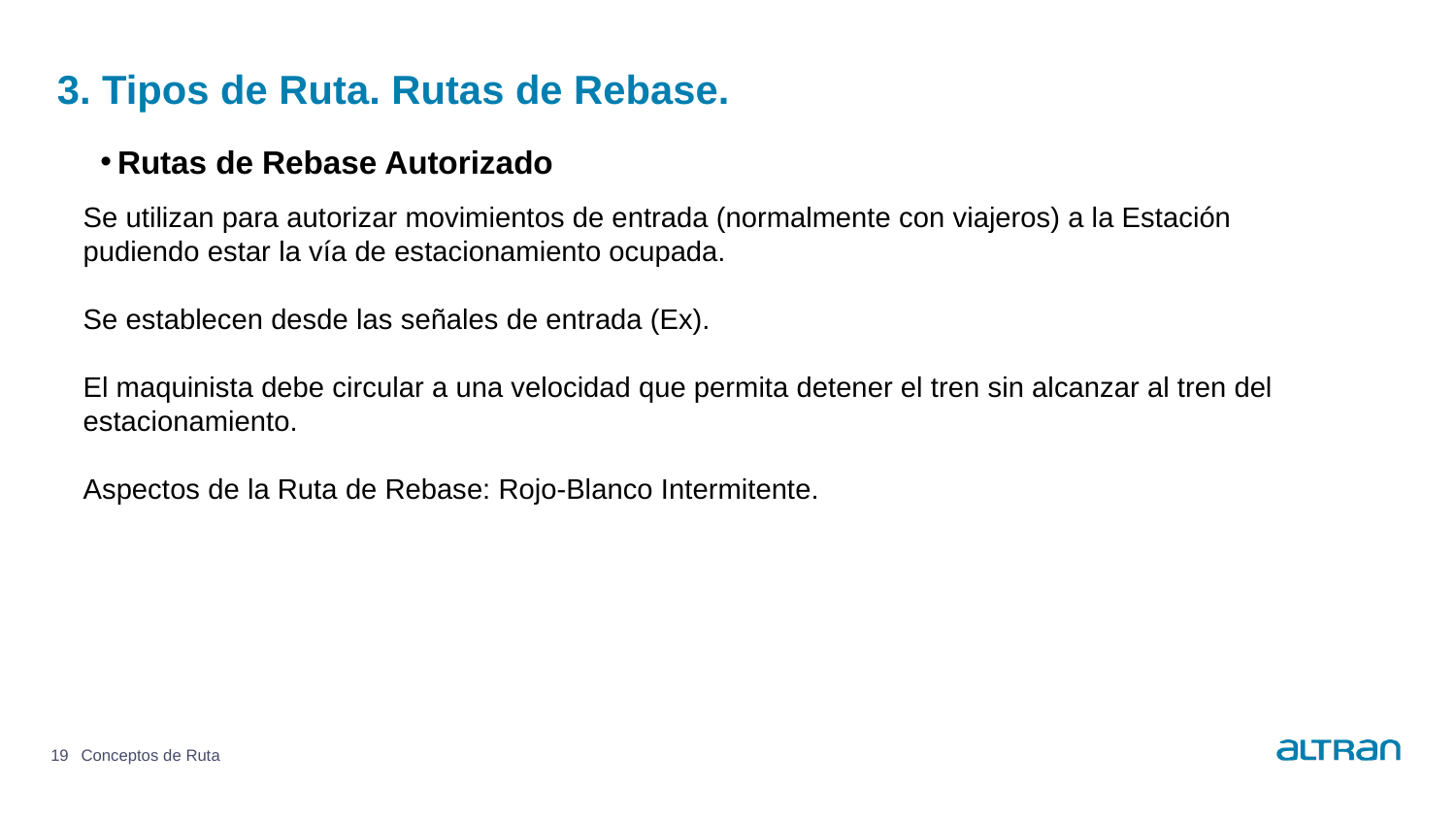

Rutas de Rebase Autorizado

Se utilizan para autorizar movimientos de entrada (normalmente con viajeros) a la Estación pudiendo estar la vía de estacionamiento ocupada.

Se establecen desde las señales de entrada (Ex).

El maquinista debe circular a una velocidad que permita detener el tren sin alcanzar al tren del estacionamiento.

Aspectos de la Ruta de Rebase: Rojo-Blanco Intermitente.

3. Tipos de Ruta. Rutas de Rebase.
19
Conceptos de Ruta
Date